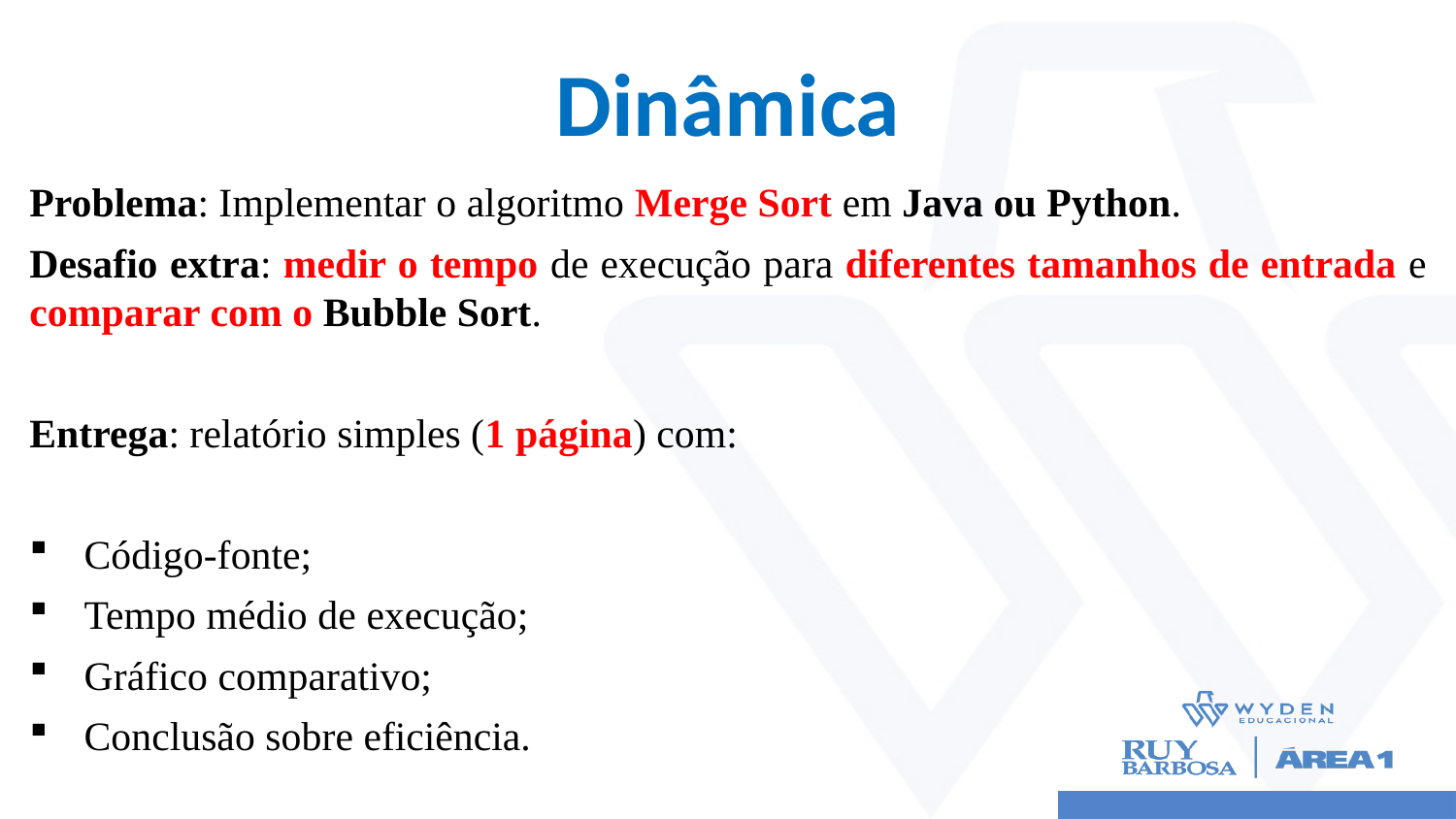

# Dinâmica
Problema: Implementar o algoritmo Merge Sort em Java ou Python.
Desafio extra: medir o tempo de execução para diferentes tamanhos de entrada e comparar com o Bubble Sort.

Entrega: relatório simples (1 página) com:

Código-fonte;
Tempo médio de execução;
Gráfico comparativo;
Conclusão sobre eficiência.